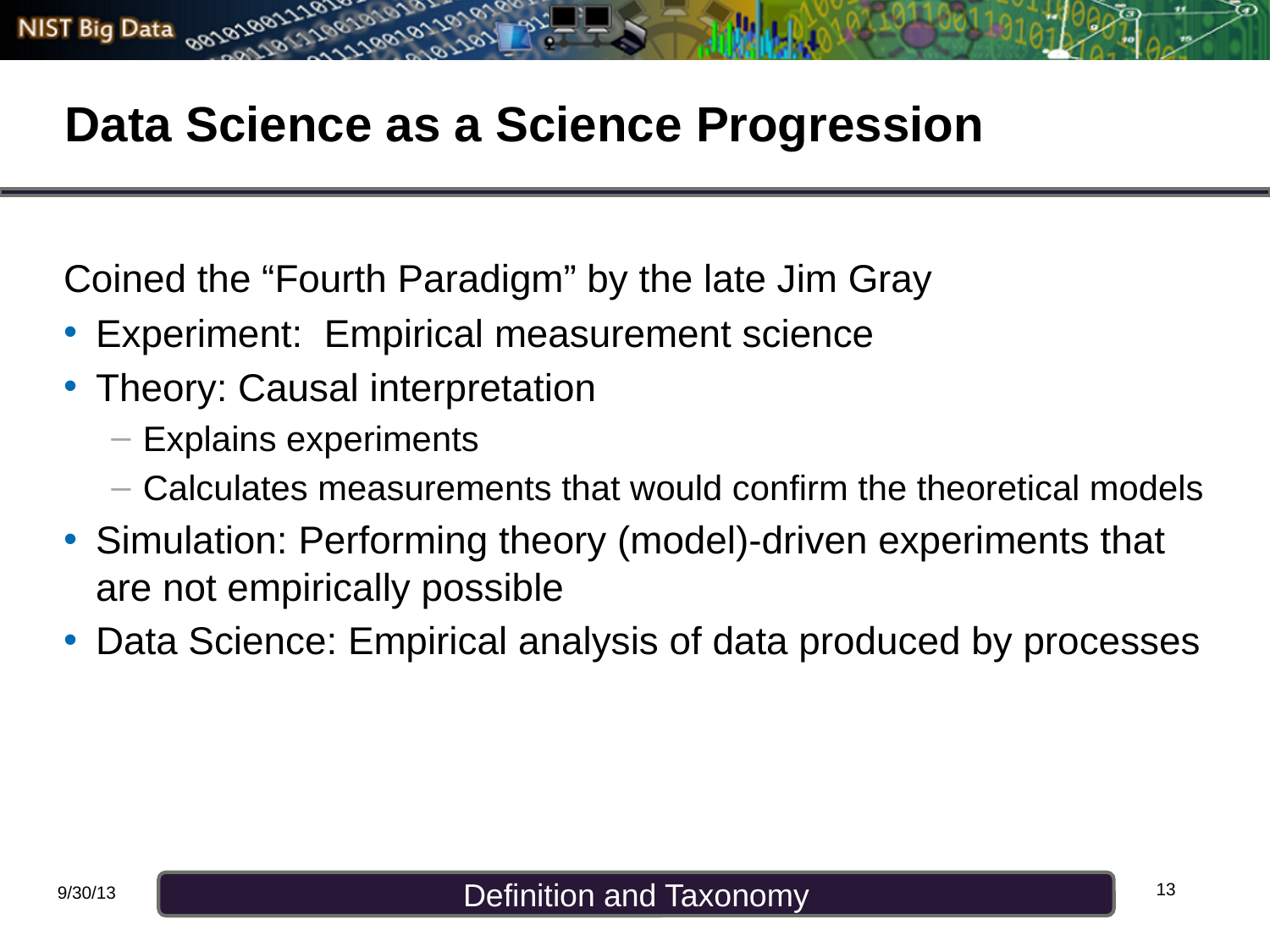

# Data Science as a Science Progression
Coined the “Fourth Paradigm” by the late Jim Gray
Experiment:  Empirical measurement science
Theory: Causal interpretation
Explains experiments
Calculates measurements that would confirm the theoretical models
Simulation: Performing theory (model)-driven experiments that are not empirically possible
Data Science: Empirical analysis of data produced by processes
13